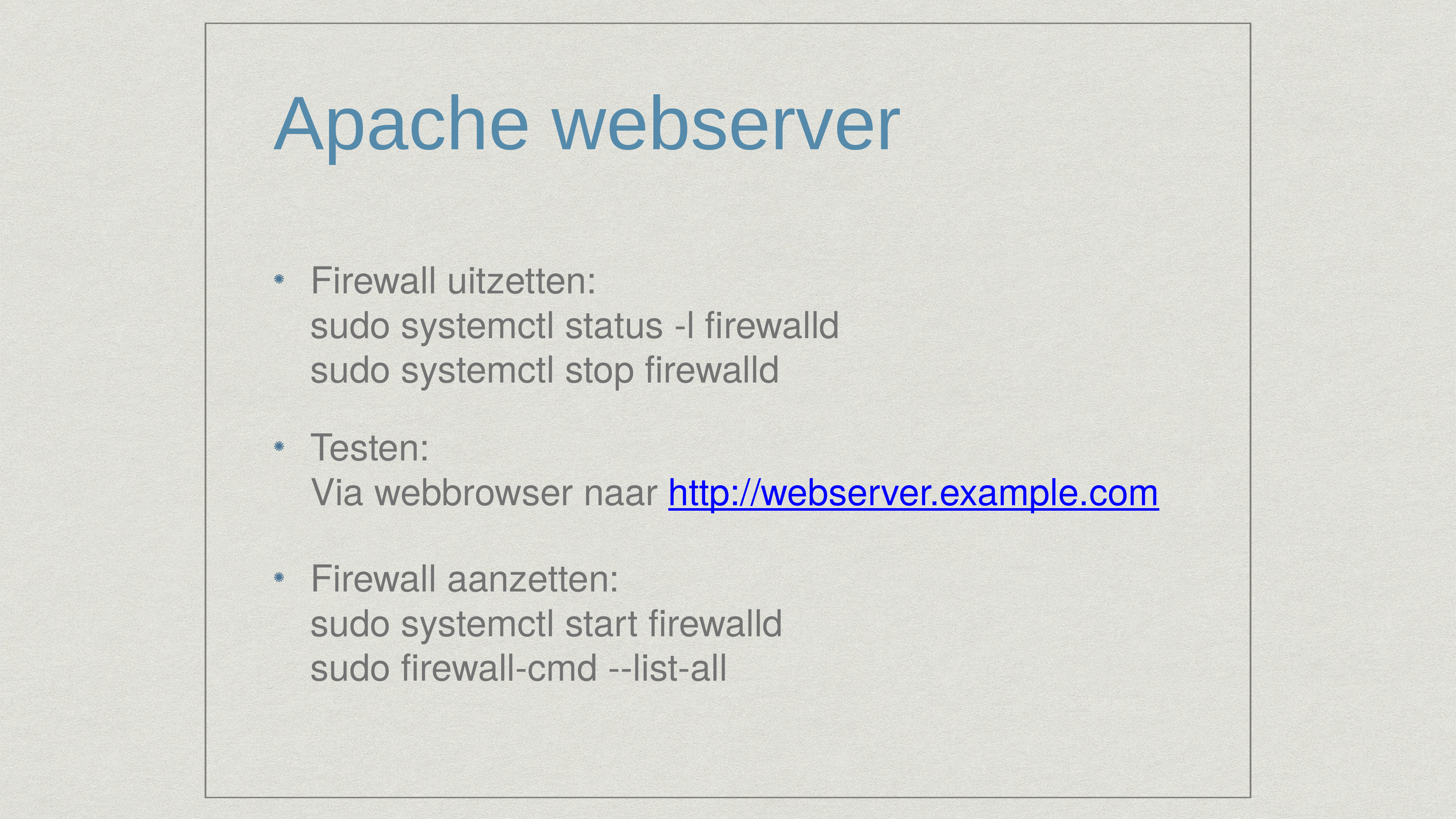

# Apache webserver
Firewall uitzetten:
sudo systemctl status -l firewalld
sudo systemctl stop firewalld
Testen:
Via webbrowser naar http://webserver.example.com
Firewall aanzetten:
sudo systemctl start firewalld
sudo firewall-cmd --list-all